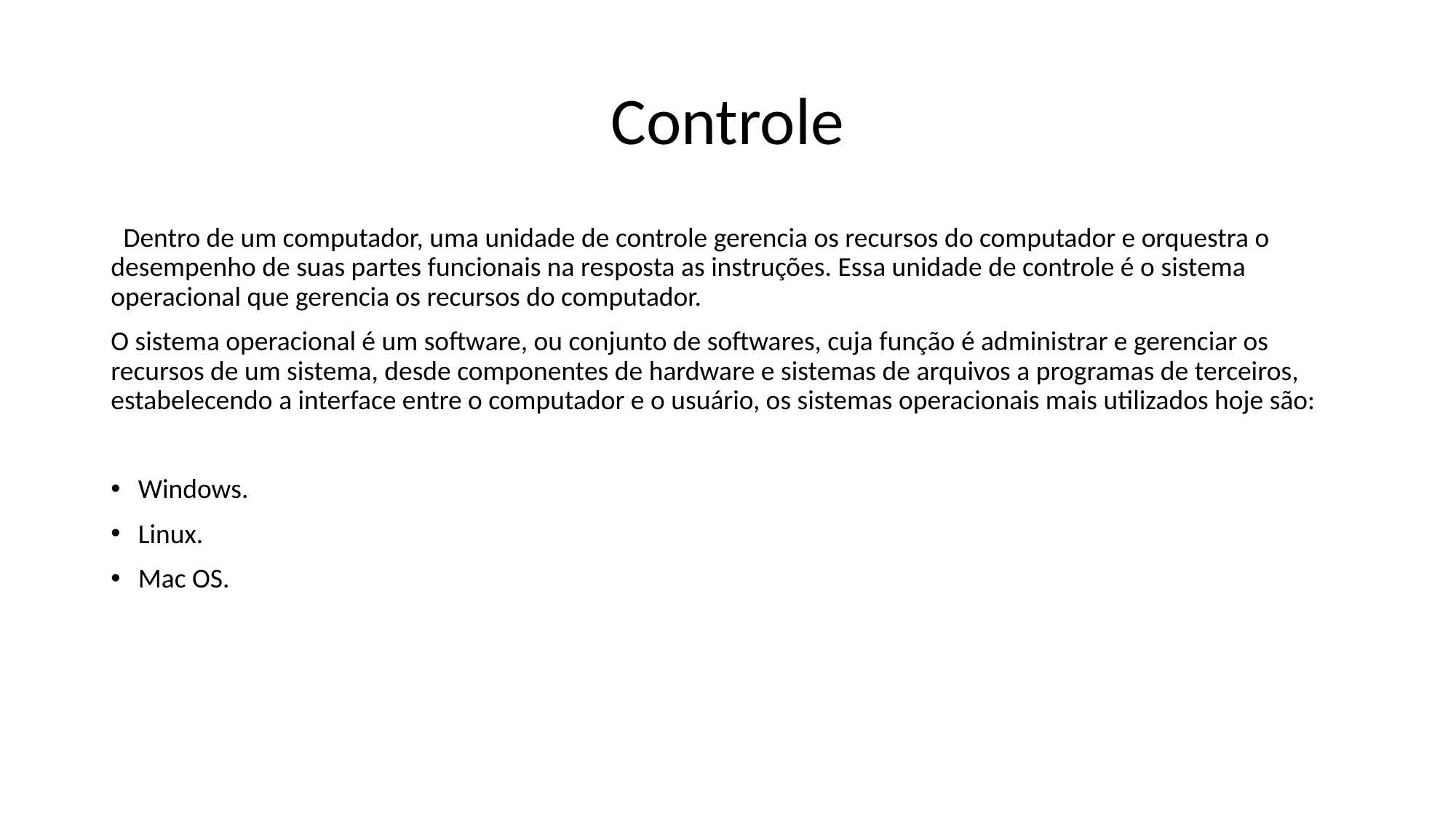

# Controle
  Dentro de um computador, uma unidade de controle gerencia os recursos do computador e orquestra o desempenho de suas partes funcionais na resposta as instruções. Essa unidade de controle é o sistema operacional que gerencia os recursos do computador.
O sistema operacional é um software, ou conjunto de softwares, cuja função é administrar e gerenciar os recursos de um sistema, desde componentes de hardware e sistemas de arquivos a programas de terceiros, estabelecendo a interface entre o computador e o usuário, os sistemas operacionais mais utilizados hoje são:

Windows.
Linux.
Mac OS.